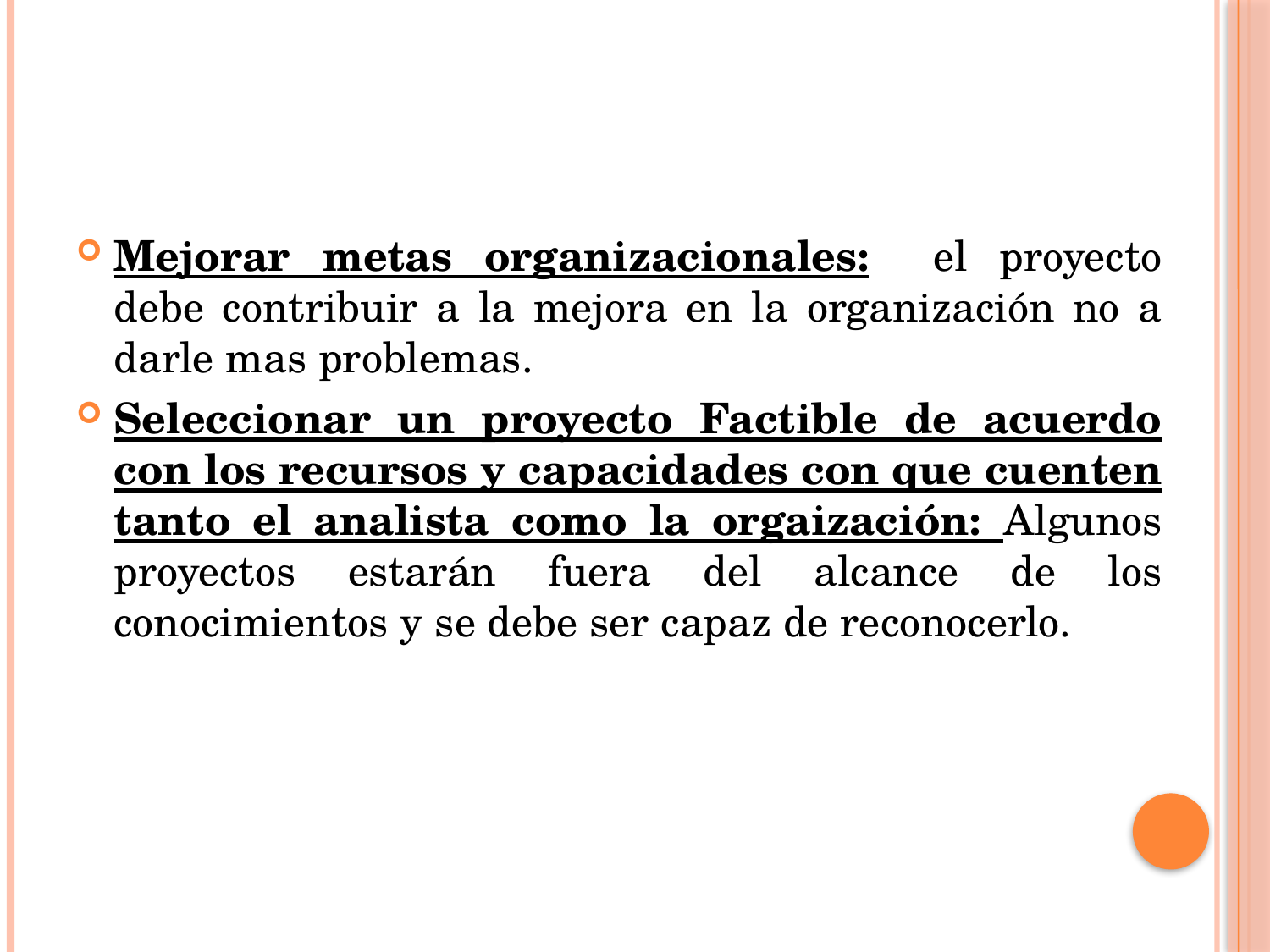

#
Mejorar metas organizacionales:  el proyecto debe contribuir a la mejora en la organización no a darle mas problemas.
Seleccionar un proyecto Factible de acuerdo con los recursos y capacidades con que cuenten tanto el analista como la orgaización: Algunos proyectos estarán fuera del alcance de los conocimientos y se debe ser capaz de reconocerlo.